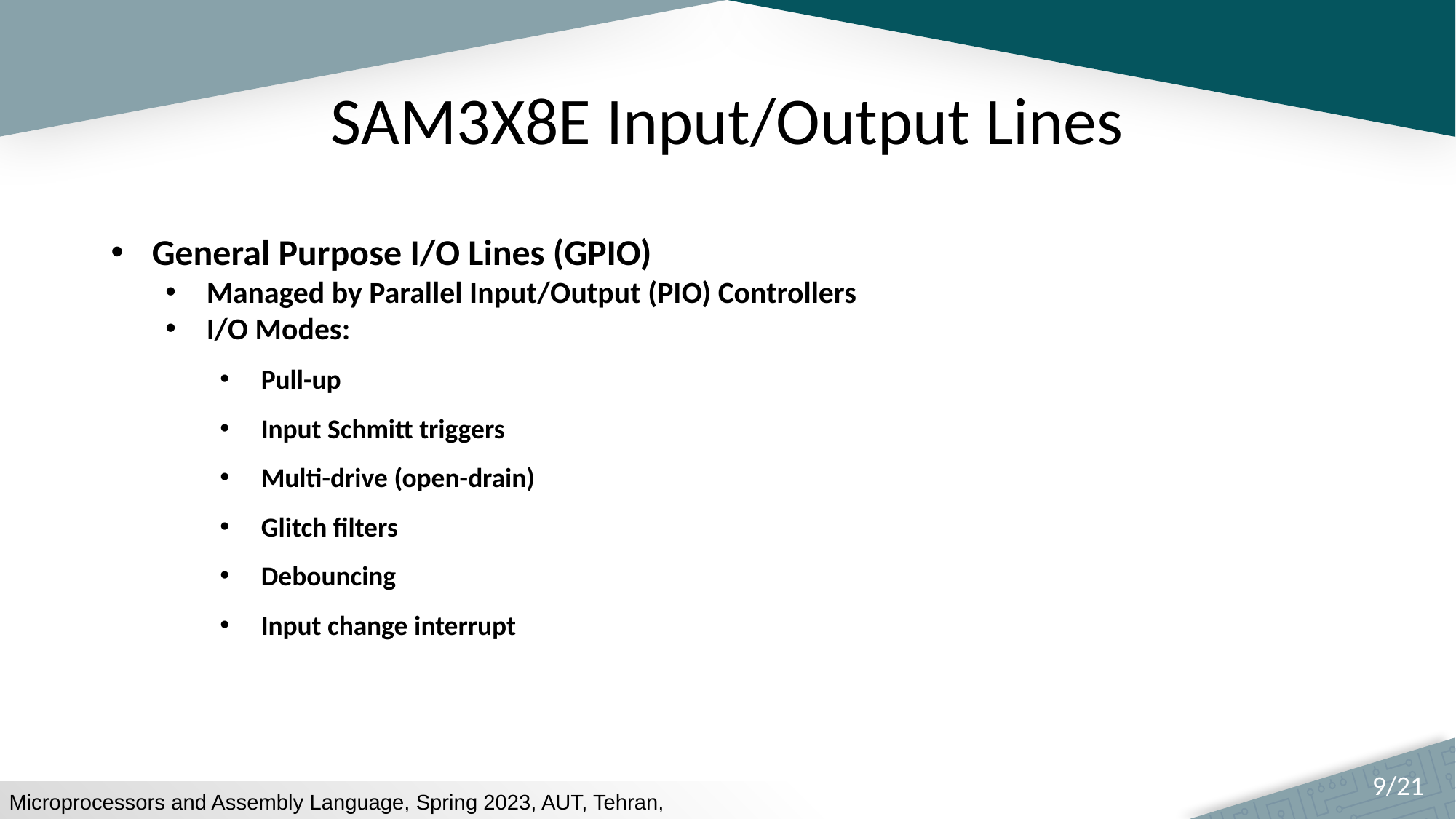

# SAM3X8E Input/Output Lines
General Purpose I/O Lines (GPIO)
Managed by Parallel Input/Output (PIO) Controllers
I/O Modes:
Pull-up
Input Schmitt triggers
Multi-drive (open-drain)
Glitch filters
Debouncing
Input change interrupt

9/21